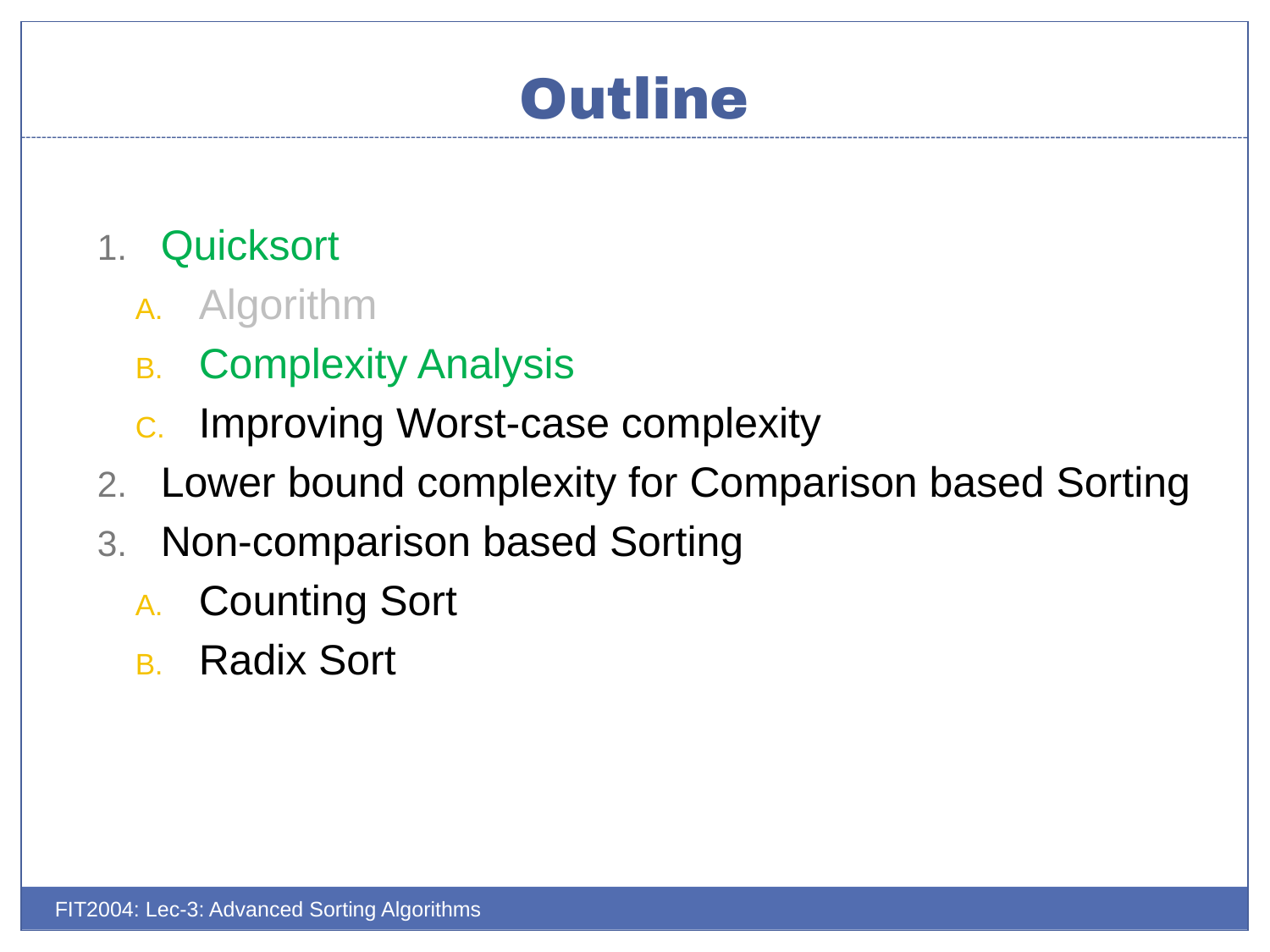

# Outline
Quicksort
Algorithm
Complexity Analysis
Improving Worst-case complexity
Lower bound complexity for Comparison based Sorting
Non-comparison based Sorting
Counting Sort
Radix Sort
FIT2004: Lec-3: Advanced Sorting Algorithms